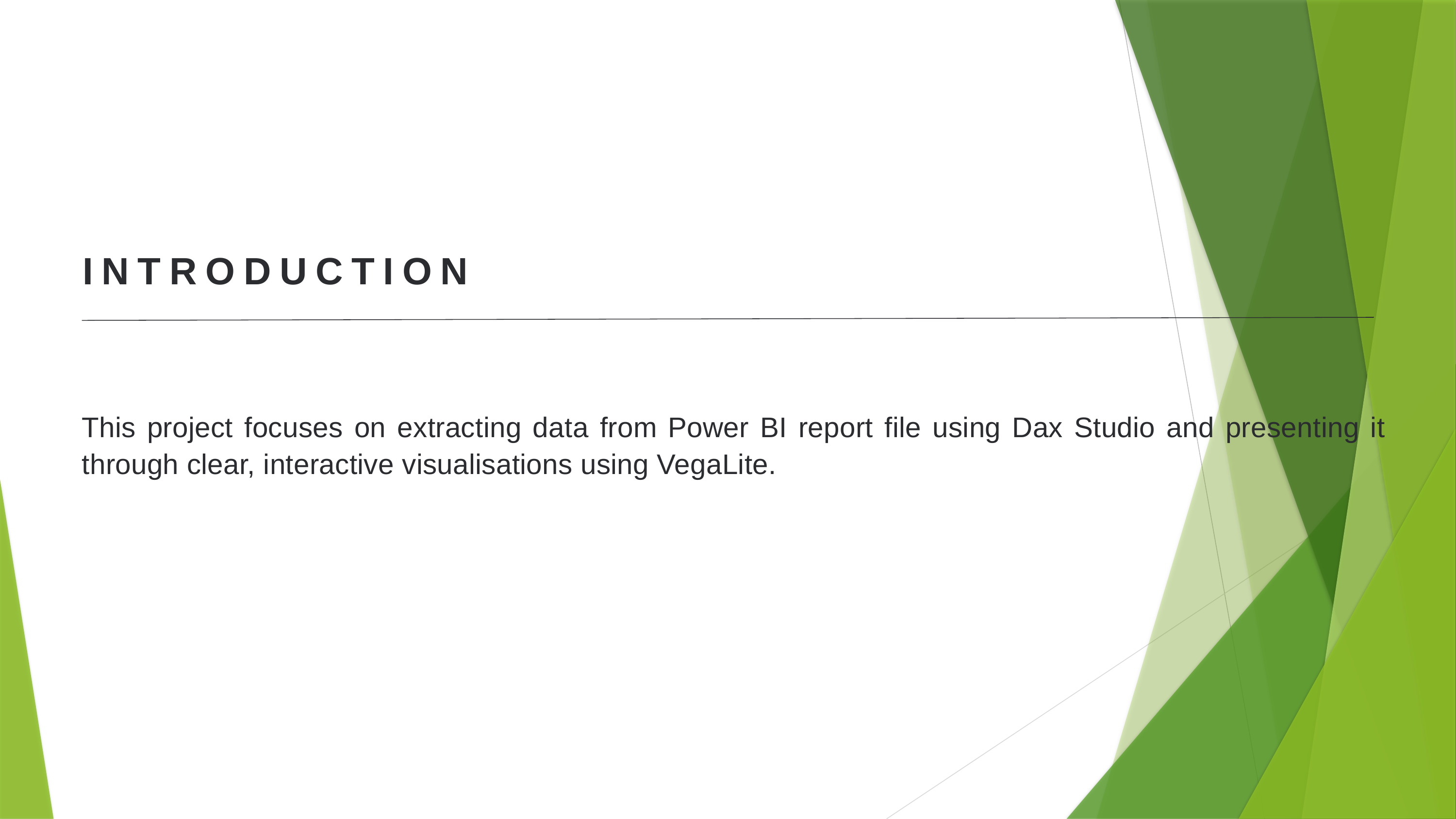

INTRODUCTION

This project focuses on extracting data from Power BI report file using Dax Studio and presenting it through clear, interactive visualisations using VegaLite.